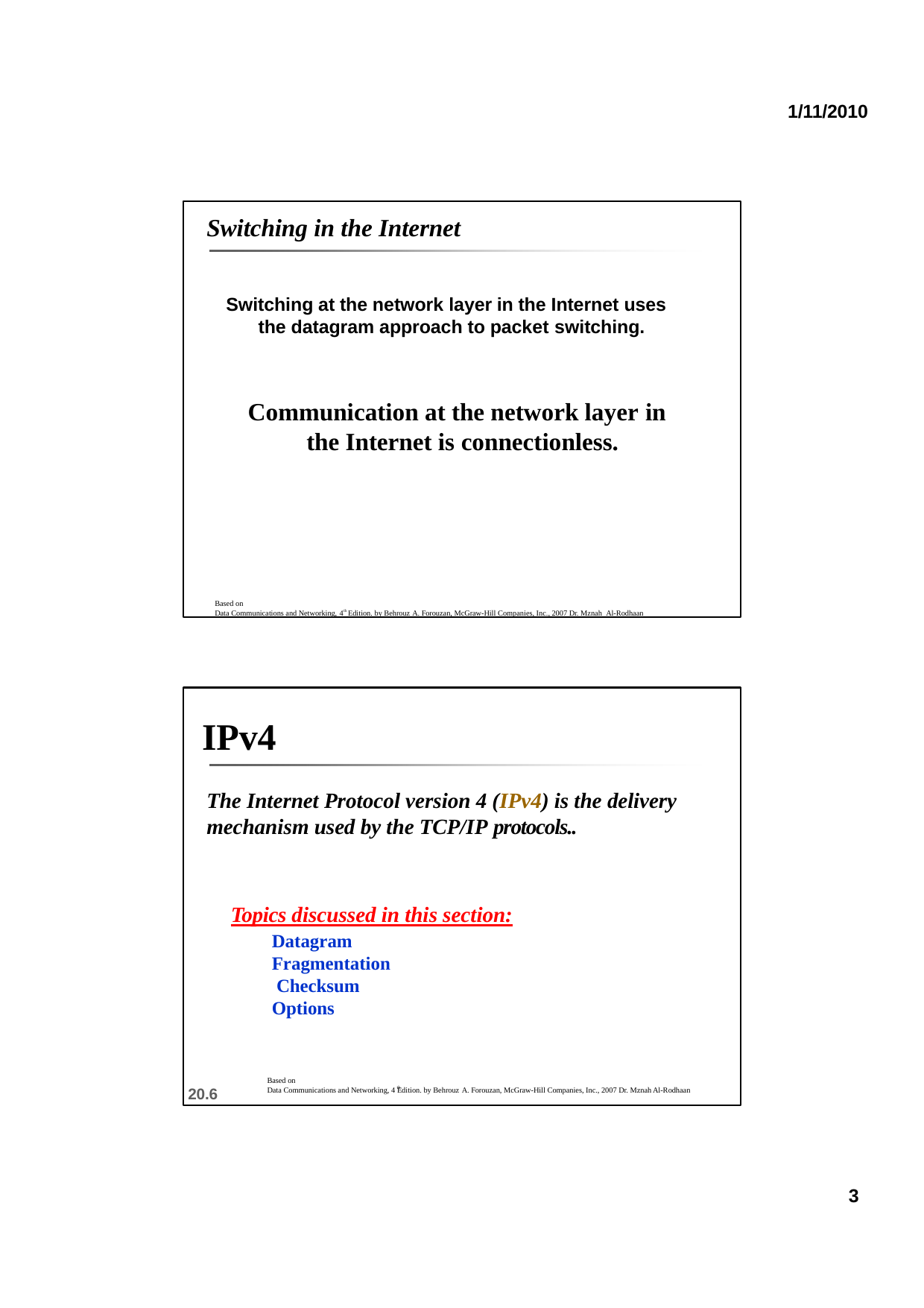

1/11/2010
Switching in the Internet

Switching at the network layer in the Internet uses  the datagram approach to packet switching.

Communication at the network layer in  the Internet is connectionless.

Based on
Data Communications and Networking, 4th Edition. by Behrouz A. Forouzan, McGraw-Hill Companies, Inc., 2007 Dr. Mznah Al-Rodhaan

IPv4
The Internet Protocol version 4 (IPv4) is the delivery  mechanism used by the TCP/IP protocols..

Topics discussed in this section:
Datagram  Fragmentation  Checksum  Options

Based on
th
20.6
Data Communications and Networking, 4 Edition. by Behrouz A. Forouzan, McGraw-Hill Companies, Inc., 2007 Dr. Mznah Al-Rodhaan
3